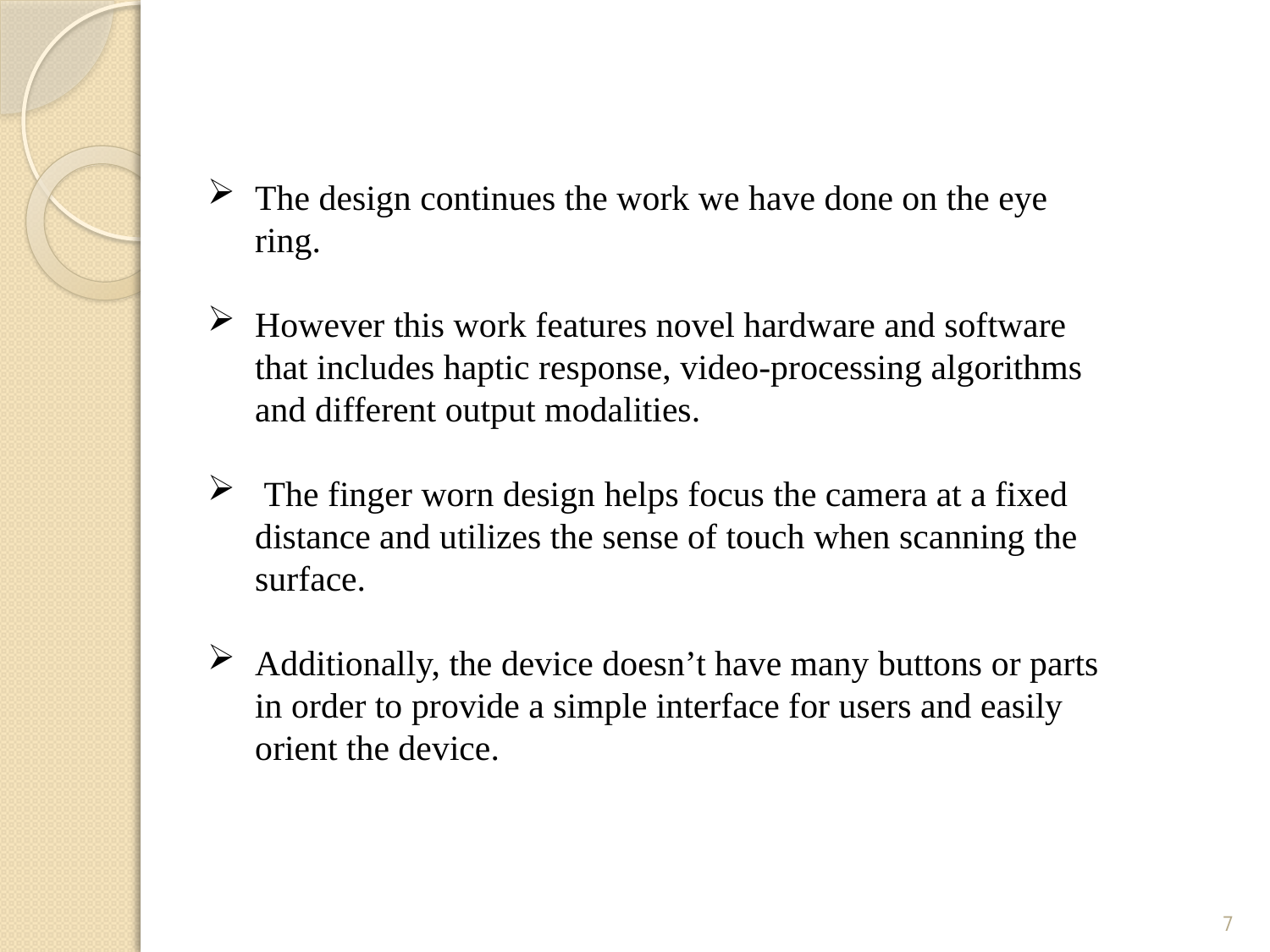

The design continues the work we have done on the eye ring.

However this work features novel hardware and software that includes haptic response, video-processing algorithms and different output modalities.

 The finger worn design helps focus the camera at a fixed distance and utilizes the sense of touch when scanning the surface.

Additionally, the device doesn’t have many buttons or parts in order to provide a simple interface for users and easily orient the device.

7